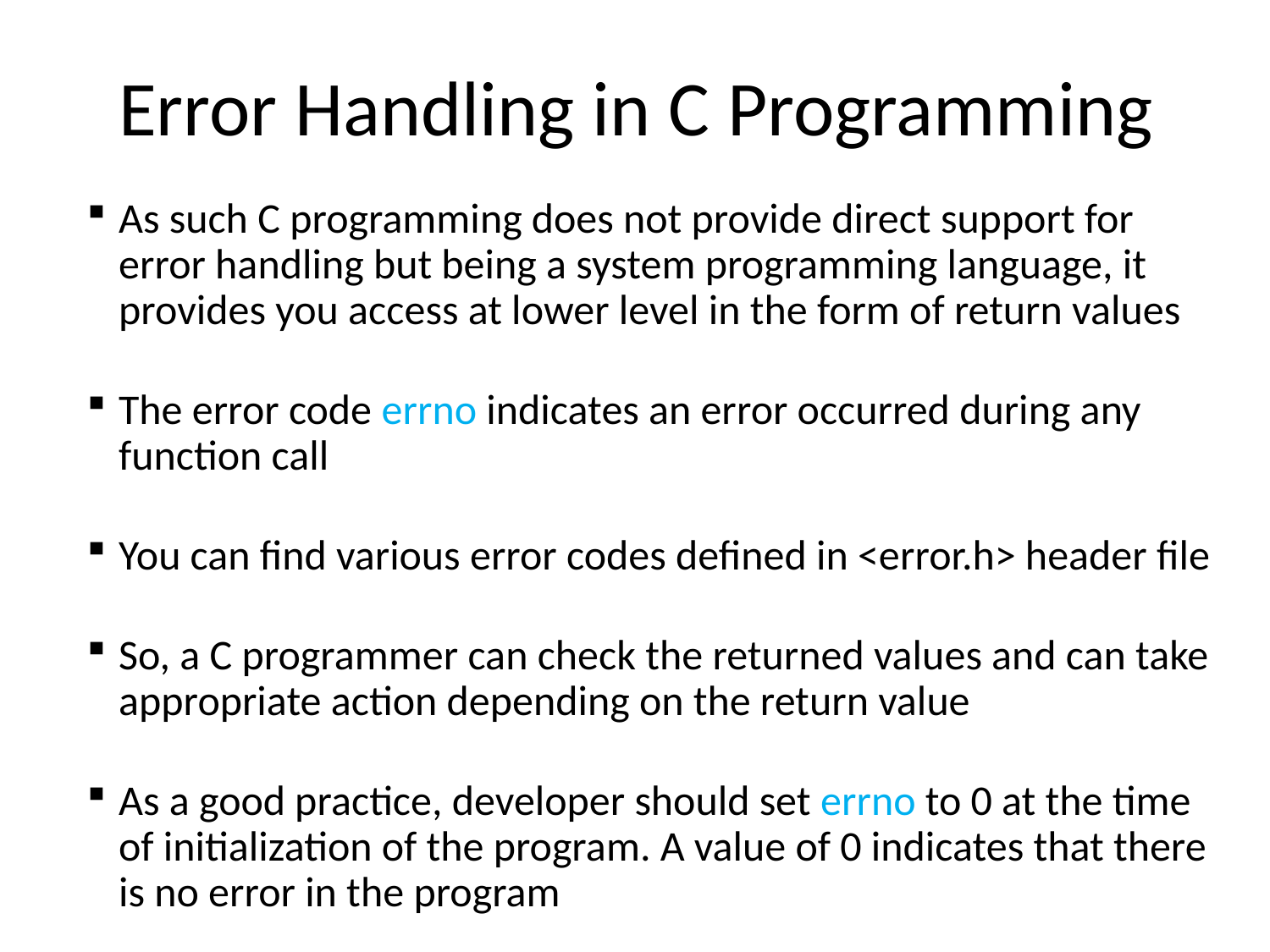

# Error Handling in C Programming
As such C programming does not provide direct support for error handling but being a system programming language, it provides you access at lower level in the form of return values

The error code errno indicates an error occurred during any function call

You can find various error codes defined in <error.h> header file

So, a C programmer can check the returned values and can take appropriate action depending on the return value

As a good practice, developer should set errno to 0 at the time of initialization of the program. A value of 0 indicates that there is no error in the program